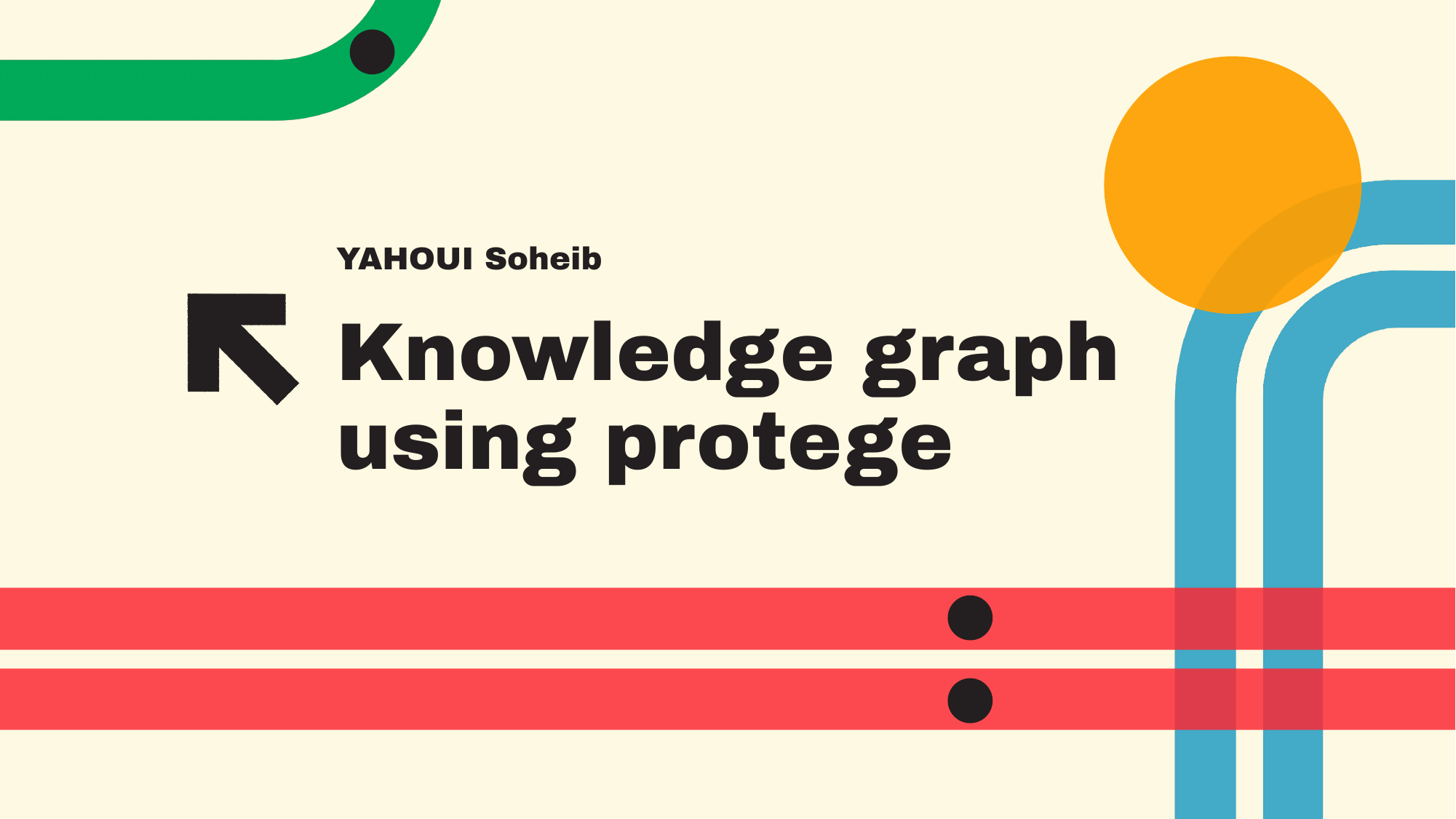

YAHOUI Soheib
# Knowledge graph using protege